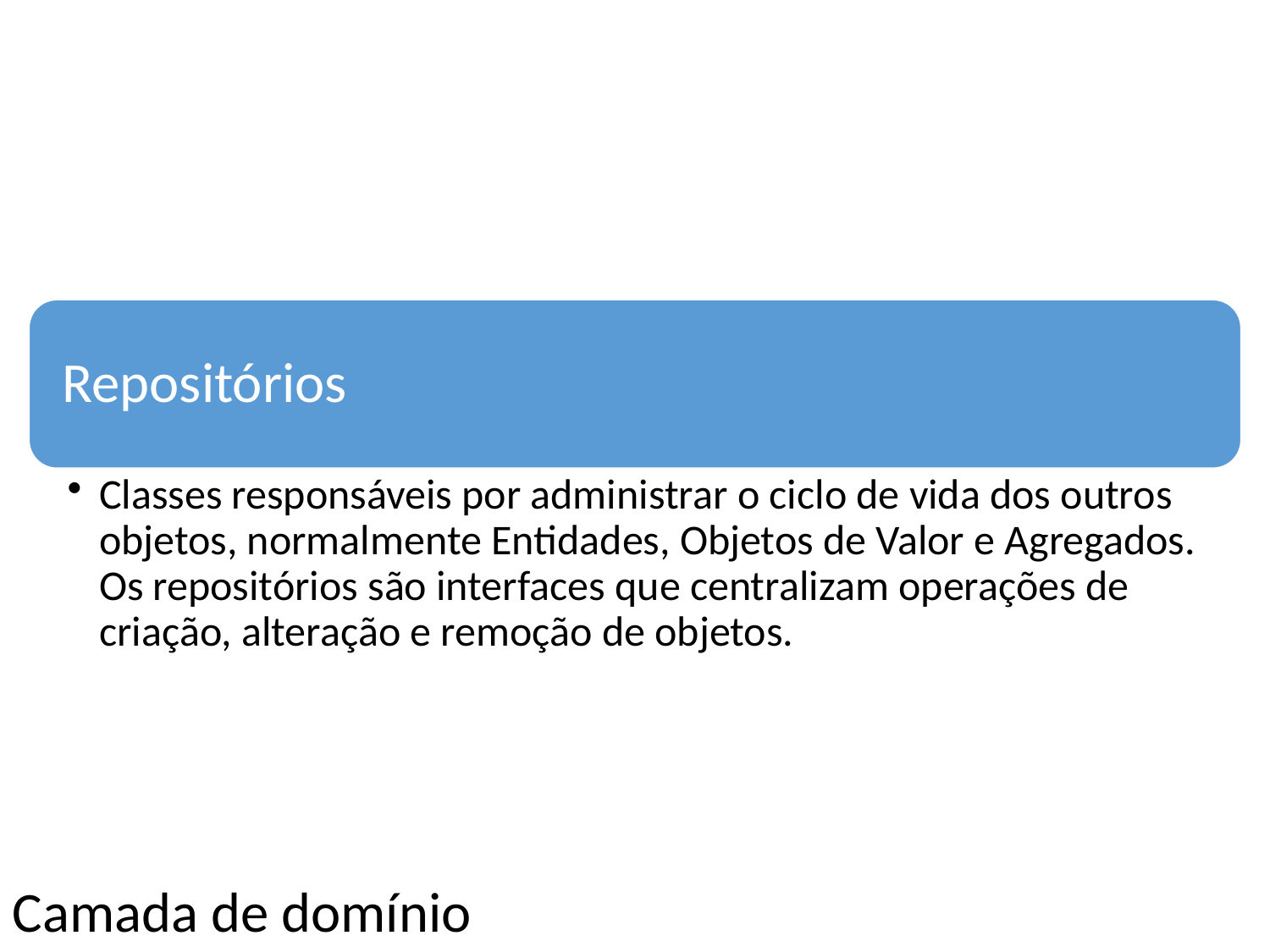

Repositórios
Classes responsáveis por administrar o ciclo de vida dos outros objetos, normalmente Entidades, Objetos de Valor e Agregados. Os repositórios são interfaces que centralizam operações de criação, alteração e remoção de objetos.
Camada de domínio